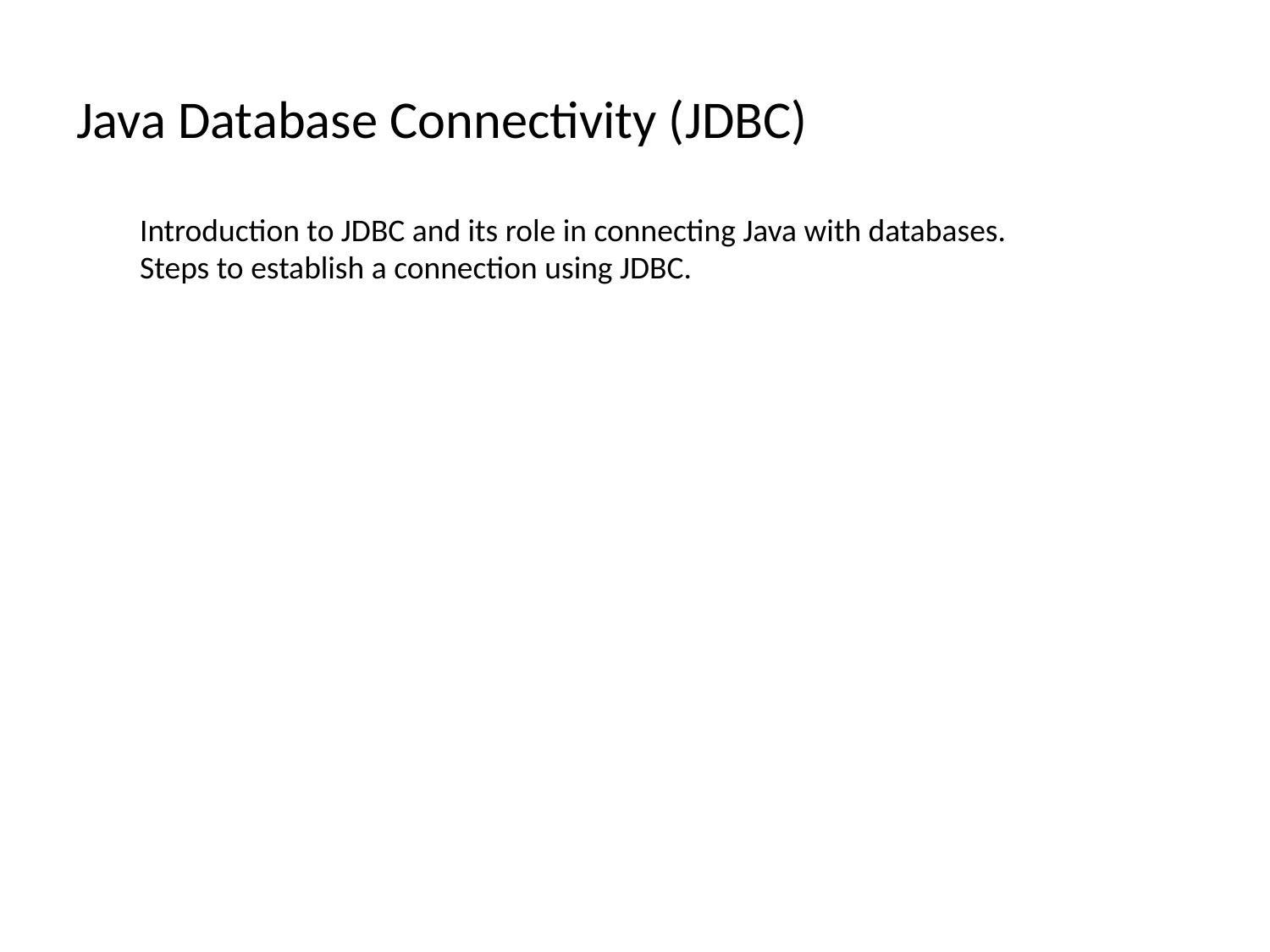

# Java Database Connectivity (JDBC)

Introduction to JDBC and its role in connecting Java with databases.
Steps to establish a connection using JDBC.